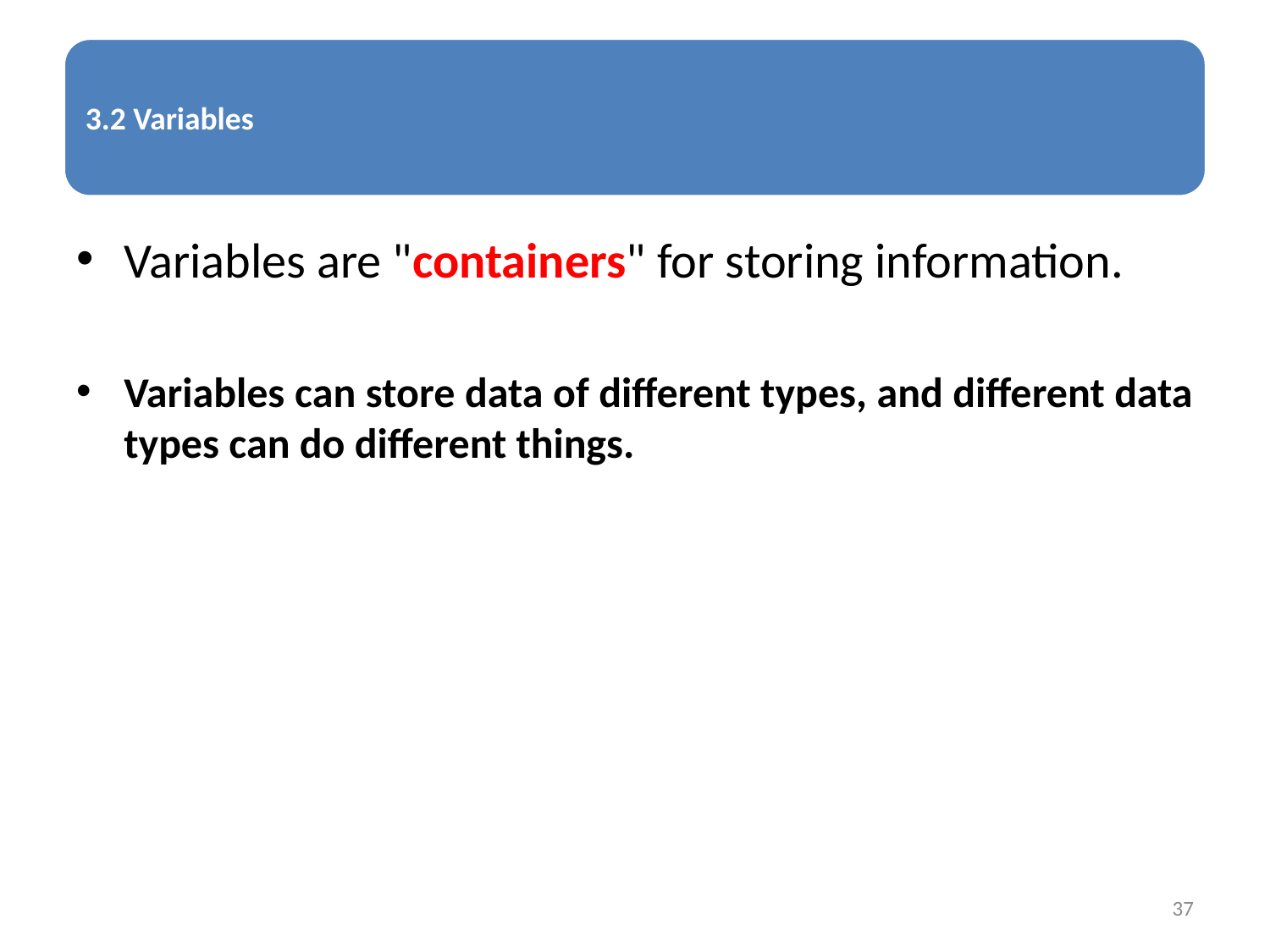

3.2 Variables
Variables are "containers" for storing information.

Variables can store data of different types, and different data types can do different things.
37